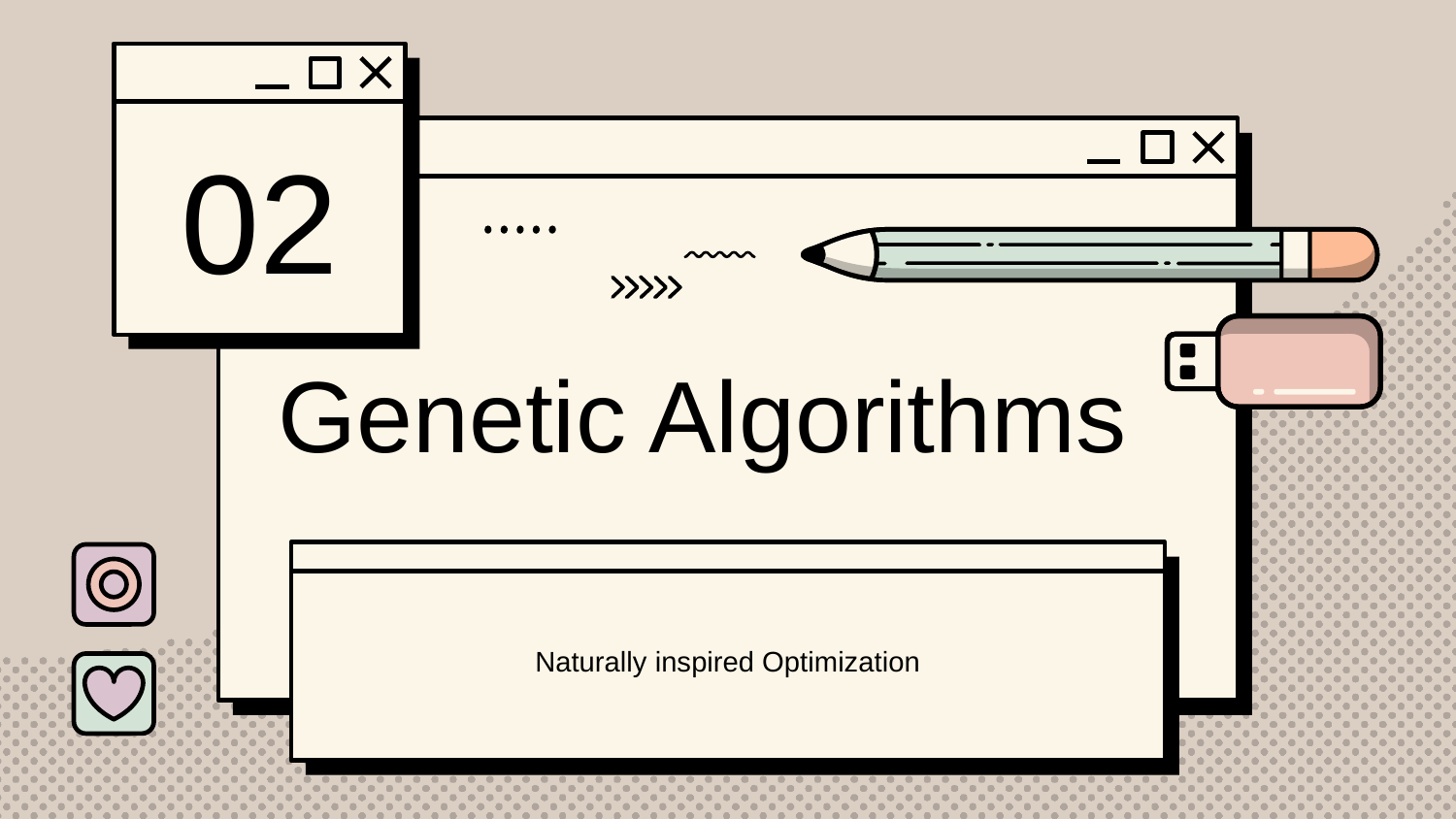

02

# Genetic Algorithms

Naturally inspired Optimization